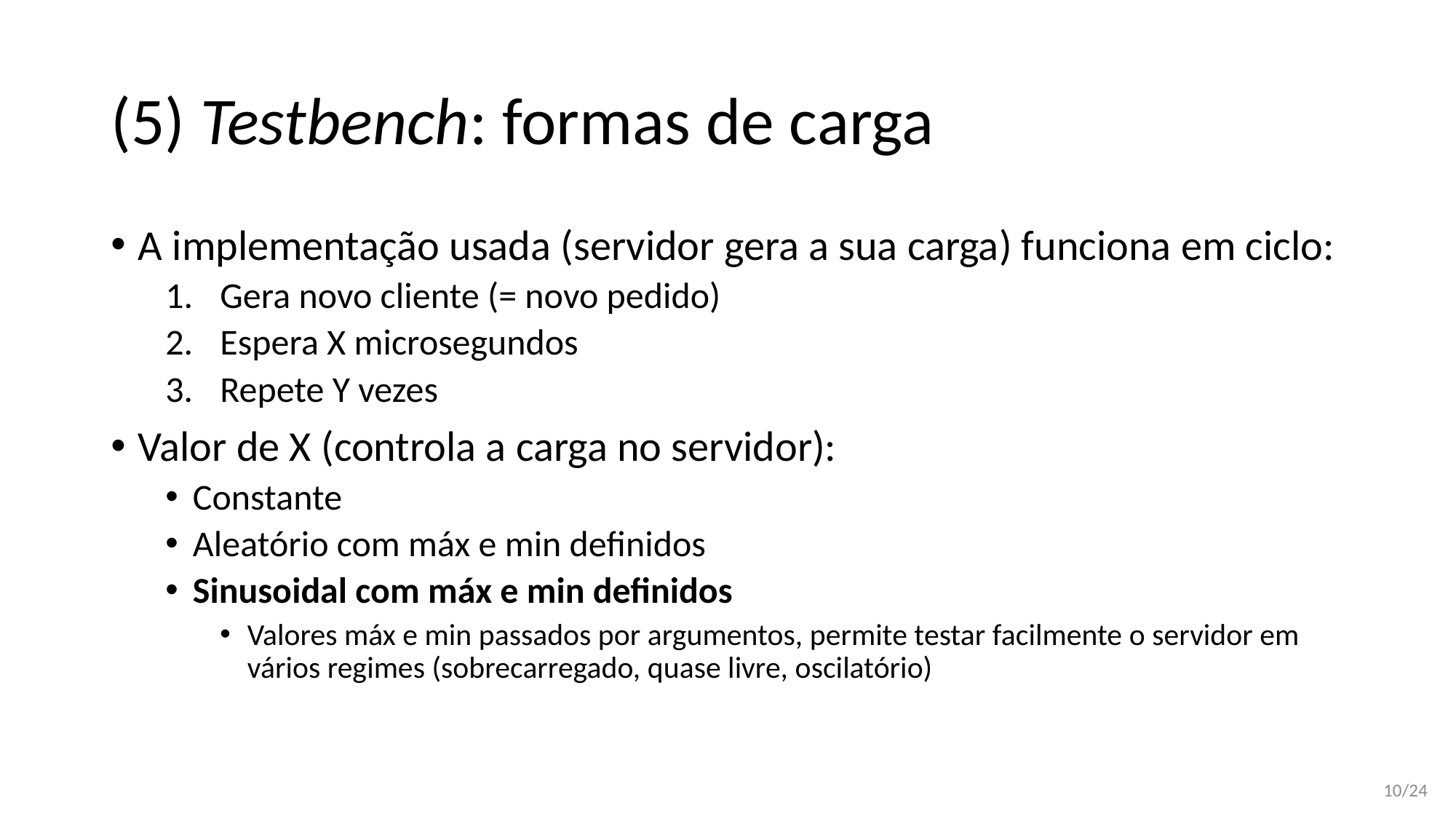

# (5) Testbench: formas de carga
A implementação usada (servidor gera a sua carga) funciona em ciclo:
Gera novo cliente (= novo pedido)
Espera X microsegundos
Repete Y vezes
Valor de X (controla a carga no servidor):
Constante
Aleatório com máx e min definidos
Sinusoidal com máx e min definidos
Valores máx e min passados por argumentos, permite testar facilmente o servidor em vários regimes (sobrecarregado, quase livre, oscilatório)